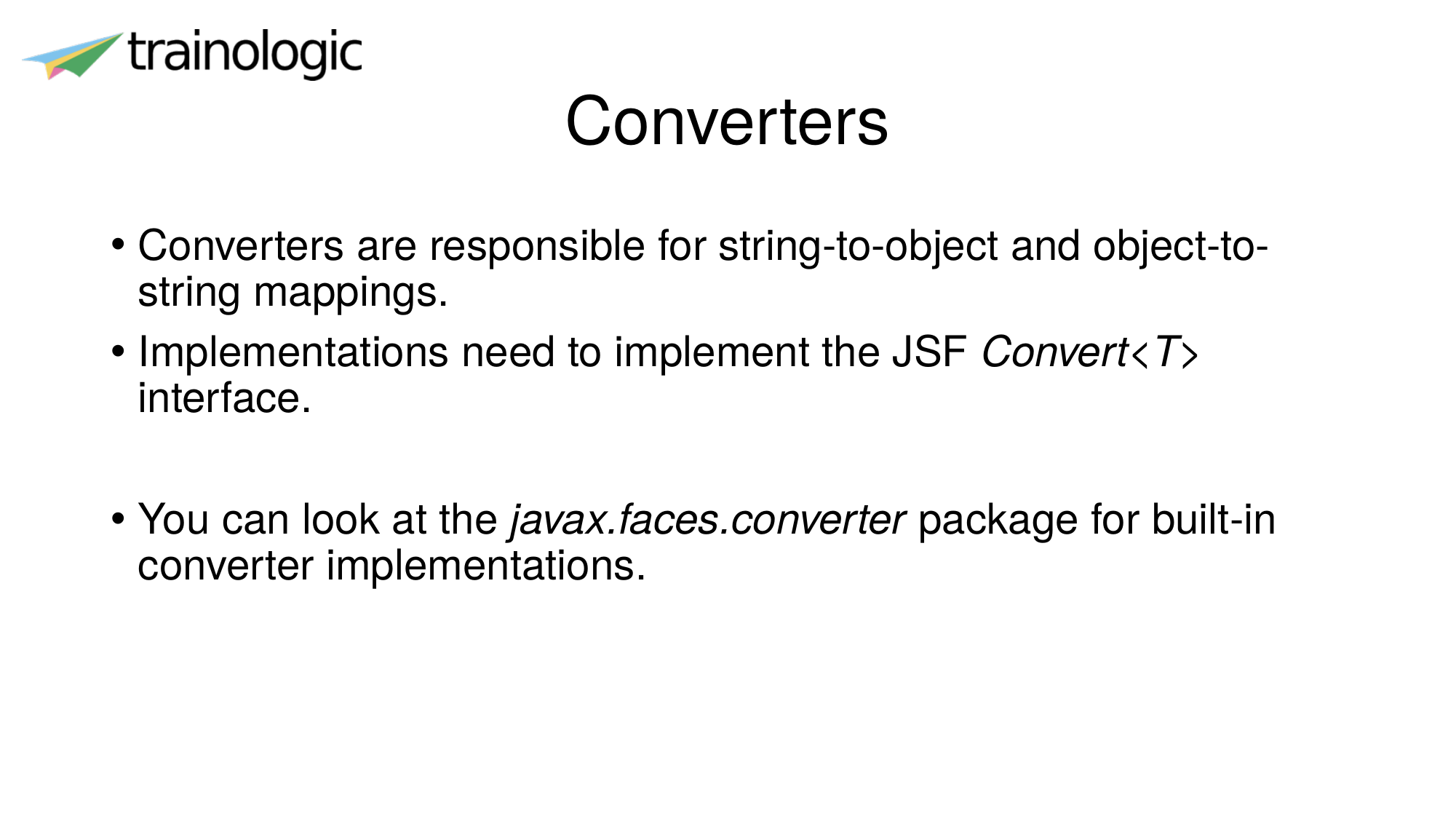

# Converters
Converters are responsible for string-to-object and object-to-string mappings.
Implementations need to implement the JSF Convert<T> interface.

You can look at the javax.faces.converter package for built-in converter implementations.